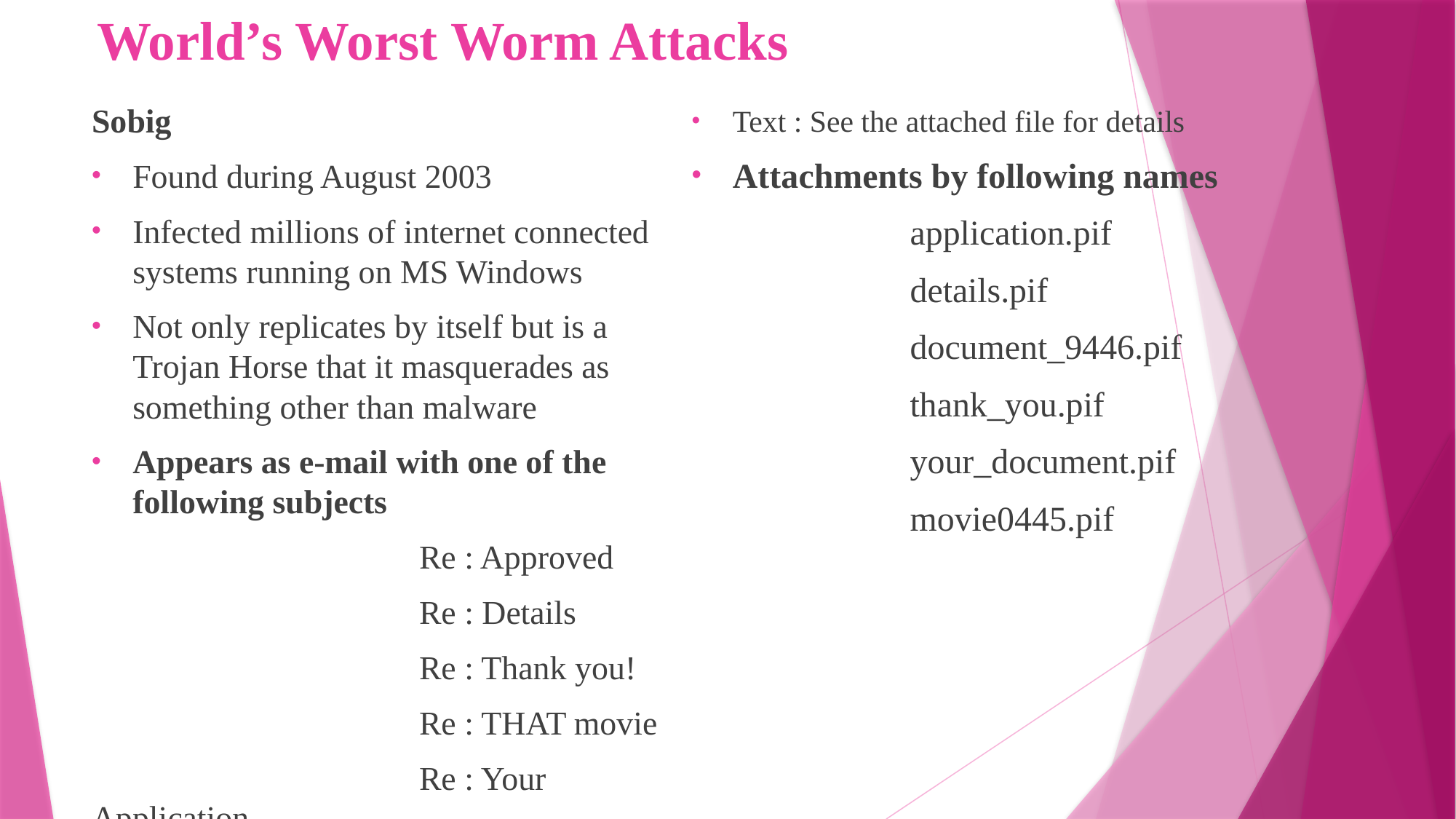

# World’s Worst Worm Attacks
Sobig
Found during August 2003
Infected millions of internet connected systems running on MS Windows
Not only replicates by itself but is a Trojan Horse that it masquerades as something other than malware
Appears as e-mail with one of the following subjects
			Re : Approved
			Re : Details
			Re : Thank you!
			Re : THAT movie
			Re : Your Application

Text : See the attached file for details
Attachments by following names
		application.pif
		details.pif
		document_9446.pif
		thank_you.pif
		your_document.pif
		movie0445.pif